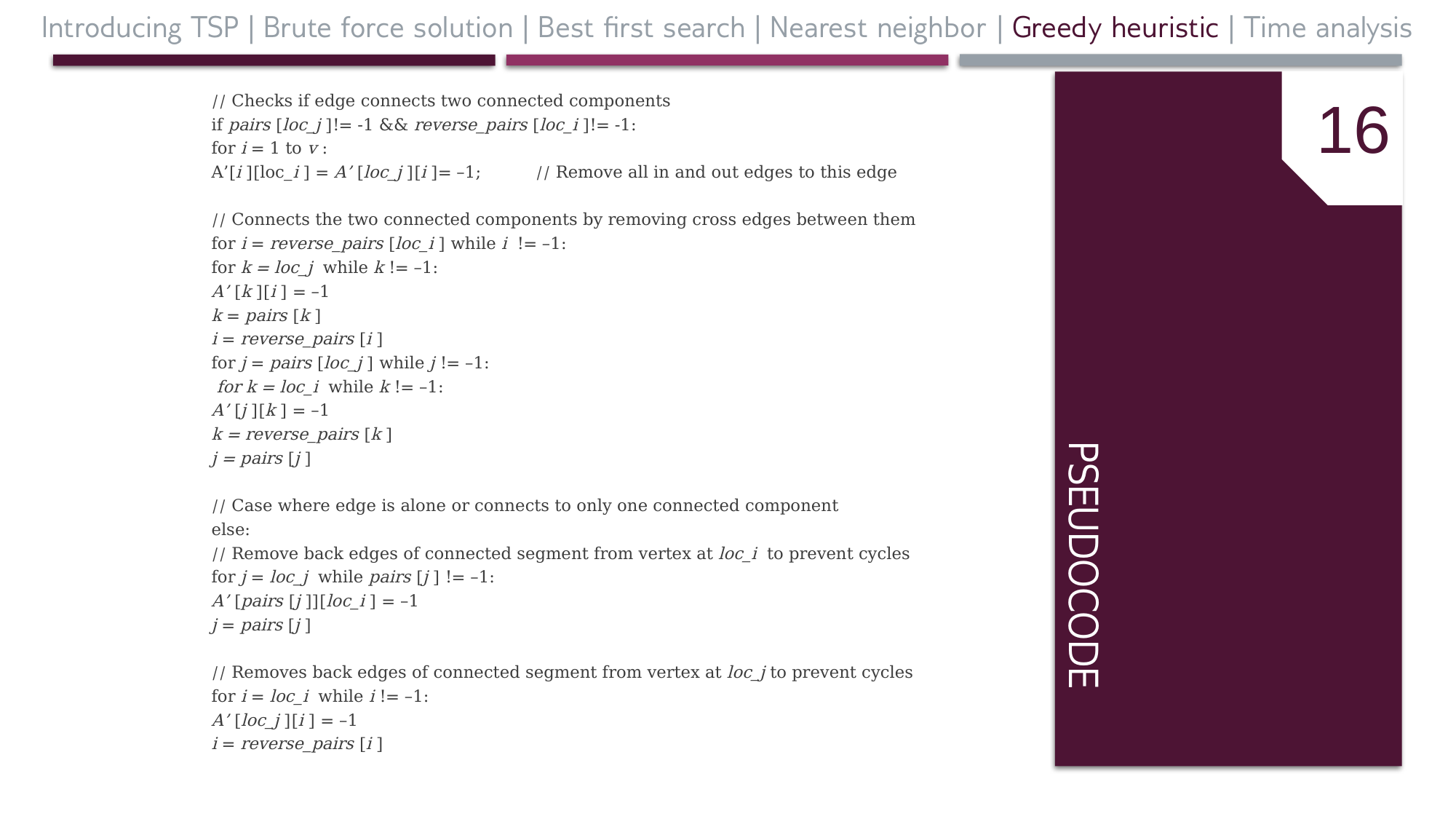

Introducing TSP | Brute force solution | Best first search | Nearest neighbor | Greedy heuristic | Time analysis
16
	// Checks if edge connects two connected components
	if pairs [loc_j ]!= -1 && reverse_pairs [loc_i ]!= -1:
		for i = 1 to v :
			A’[i ][loc_i ] = A’ [loc_j ][i ]= –1;	// Remove all in and out edges to this edge

		// Connects the two connected components by removing cross edges between them
		for i = reverse_pairs [loc_i ] while i  != –1:
			for k = loc_j  while k != –1:
				A’ [k ][i ] = –1
				k = pairs [k ]
			i = reverse_pairs [i ]
		for j = pairs [loc_j ] while j != –1:
			 for k = loc_i  while k != –1:
				A’ [j ][k ] = –1
				k = reverse_pairs [k ]
			j = pairs [j ]

	// Case where edge is alone or connects to only one connected component
	else:
		// Remove back edges of connected segment from vertex at loc_i  to prevent cycles
		for j = loc_j  while pairs [j ] != –1:
			A’ [pairs [j ]][loc_i ] = –1
			j = pairs [j ]

		// Removes back edges of connected segment from vertex at loc_j to prevent cycles
		for i = loc_i  while i != –1:
			A’ [loc_j ][i ] = –1
			i = reverse_pairs [i ]
# Pseudocode